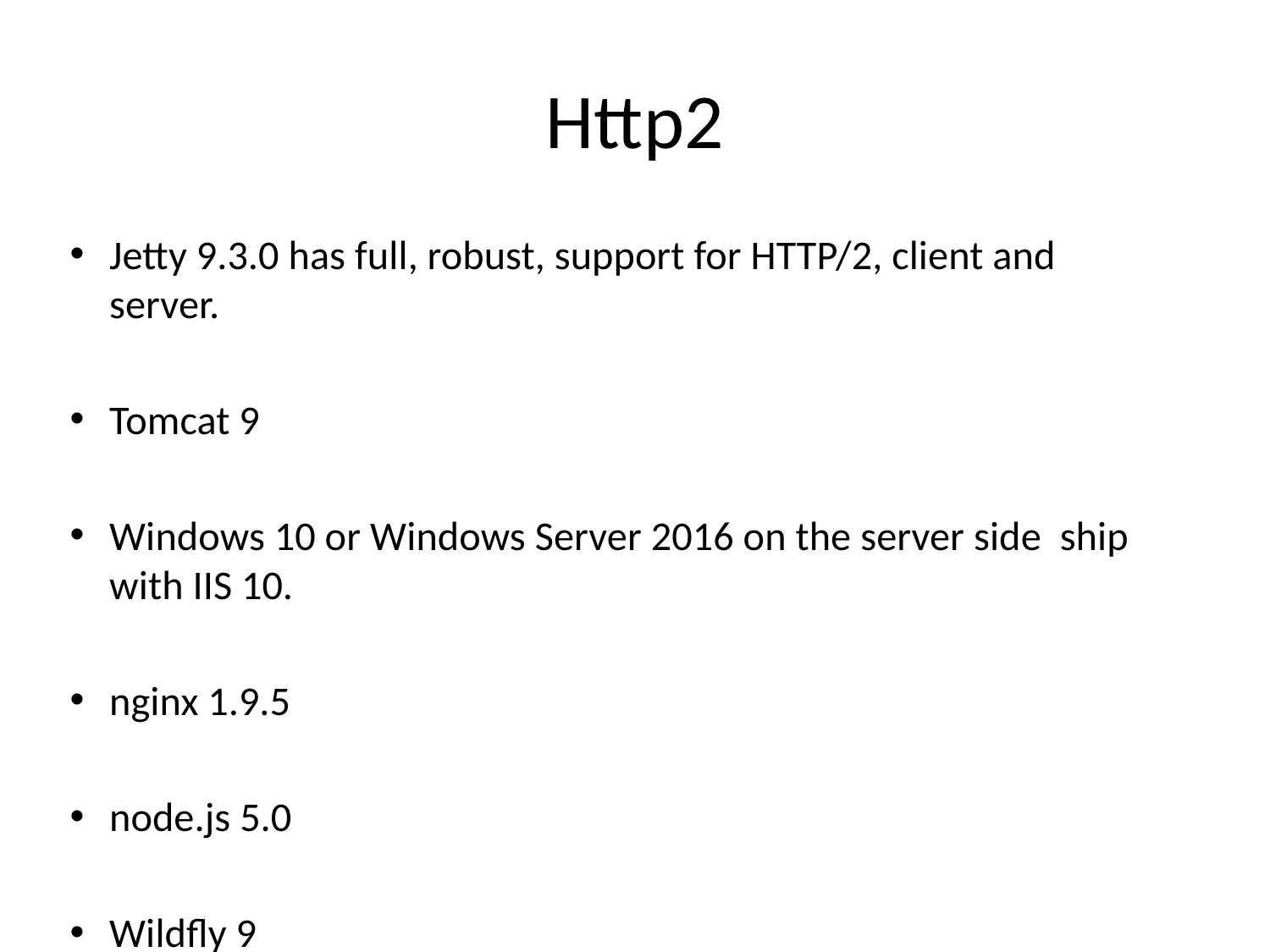

# Http2
Jetty 9.3.0 has full, robust, support for HTTP/2, client and server.

Tomcat 9

Windows 10 or Windows Server 2016 on the server side  ship with IIS 10.

nginx 1.9.5

node.js 5.0

Wildfly 9
24